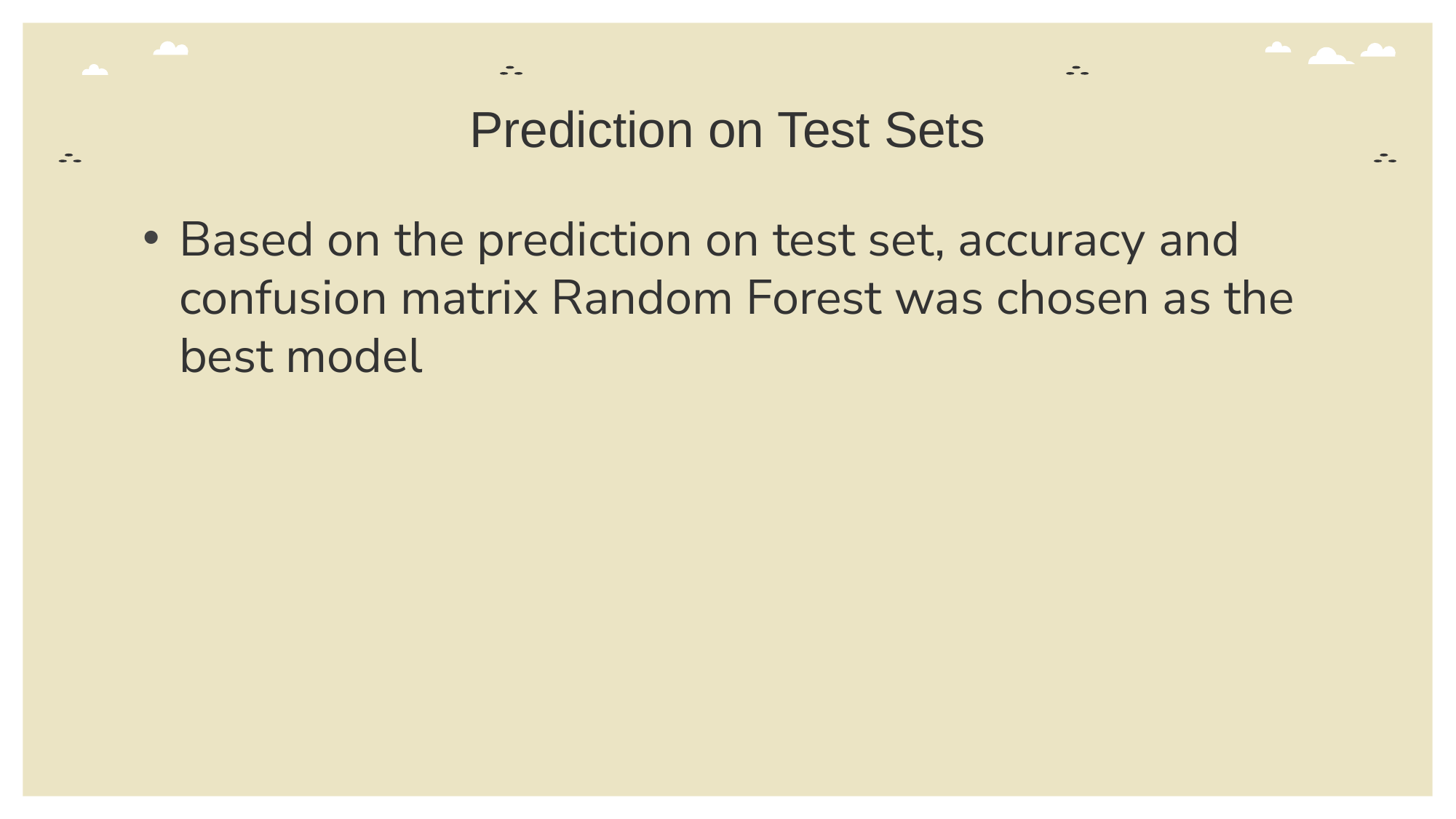

# Prediction on Test Sets
Based on the prediction on test set, accuracy and confusion matrix Random Forest was chosen as the best model